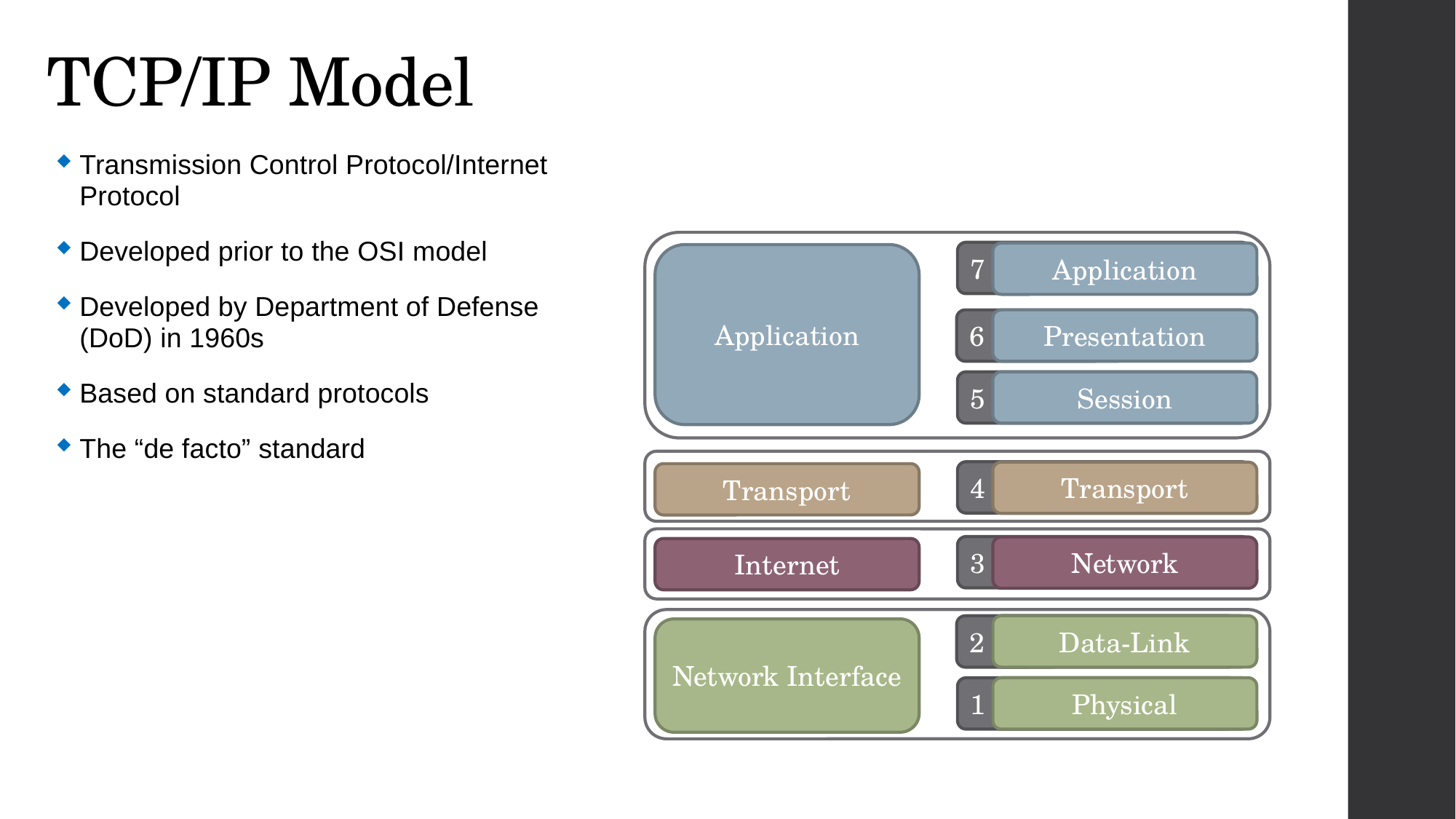

# TCP/IP Model
Transmission Control Protocol/Internet Protocol
Developed prior to the OSI model
Developed by Department of Defense (DoD) in 1960s
Based on standard protocols
The “de facto” standard

7
Application
Application
6
Presentation
5
Session

4
Transport
Transport

3
Network
Internet

2
Physical
Data-Link
Network Interface
1
Physical
Physical